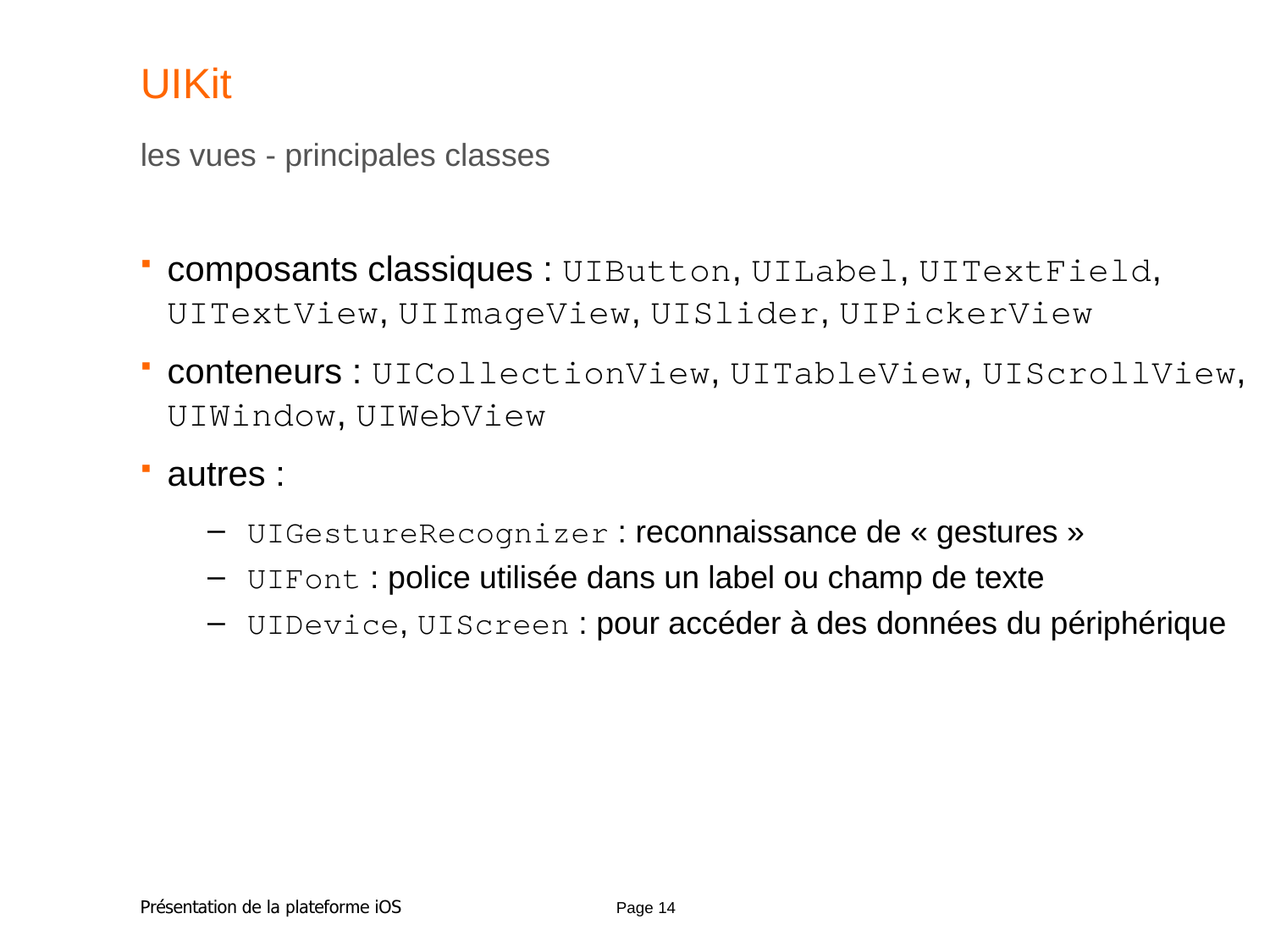

# UIKit
les vues - principales classes

composants classiques : UIButton, UILabel, UITextField, UITextView, UIImageView, UISlider, UIPickerView
conteneurs : UICollectionView, UITableView, UIScrollView, UIWindow, UIWebView
autres :
UIGestureRecognizer : reconnaissance de « gestures »
UIFont : police utilisée dans un label ou champ de texte
UIDevice, UIScreen : pour accéder à des données du périphérique
Présentation de la plateforme iOS